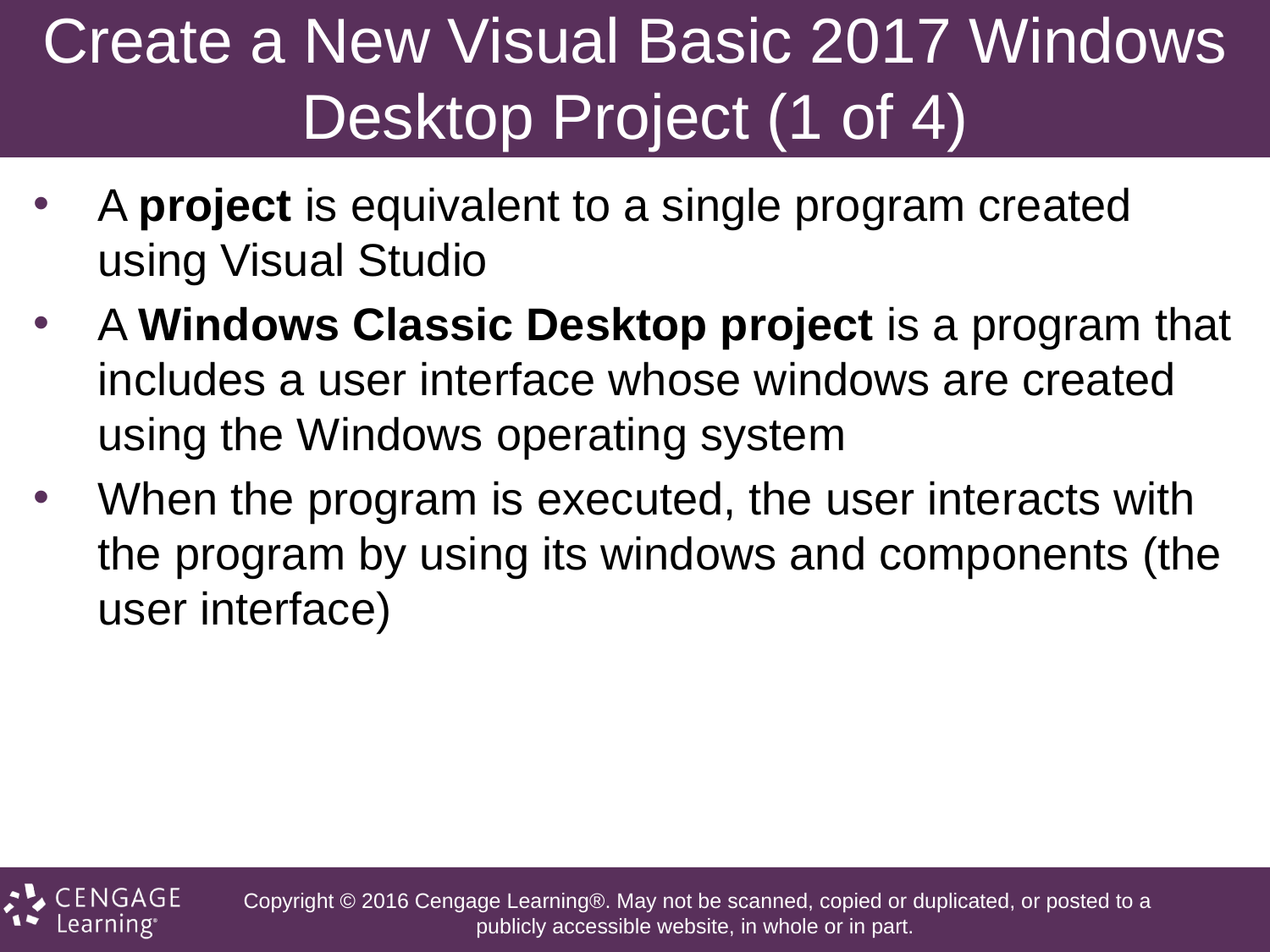

# Create a New Visual Basic 2017 Windows Desktop Project (1 of 4)
A project is equivalent to a single program created using Visual Studio
A Windows Classic Desktop project is a program that includes a user interface whose windows are created using the Windows operating system
When the program is executed, the user interacts with the program by using its windows and components (the user interface)